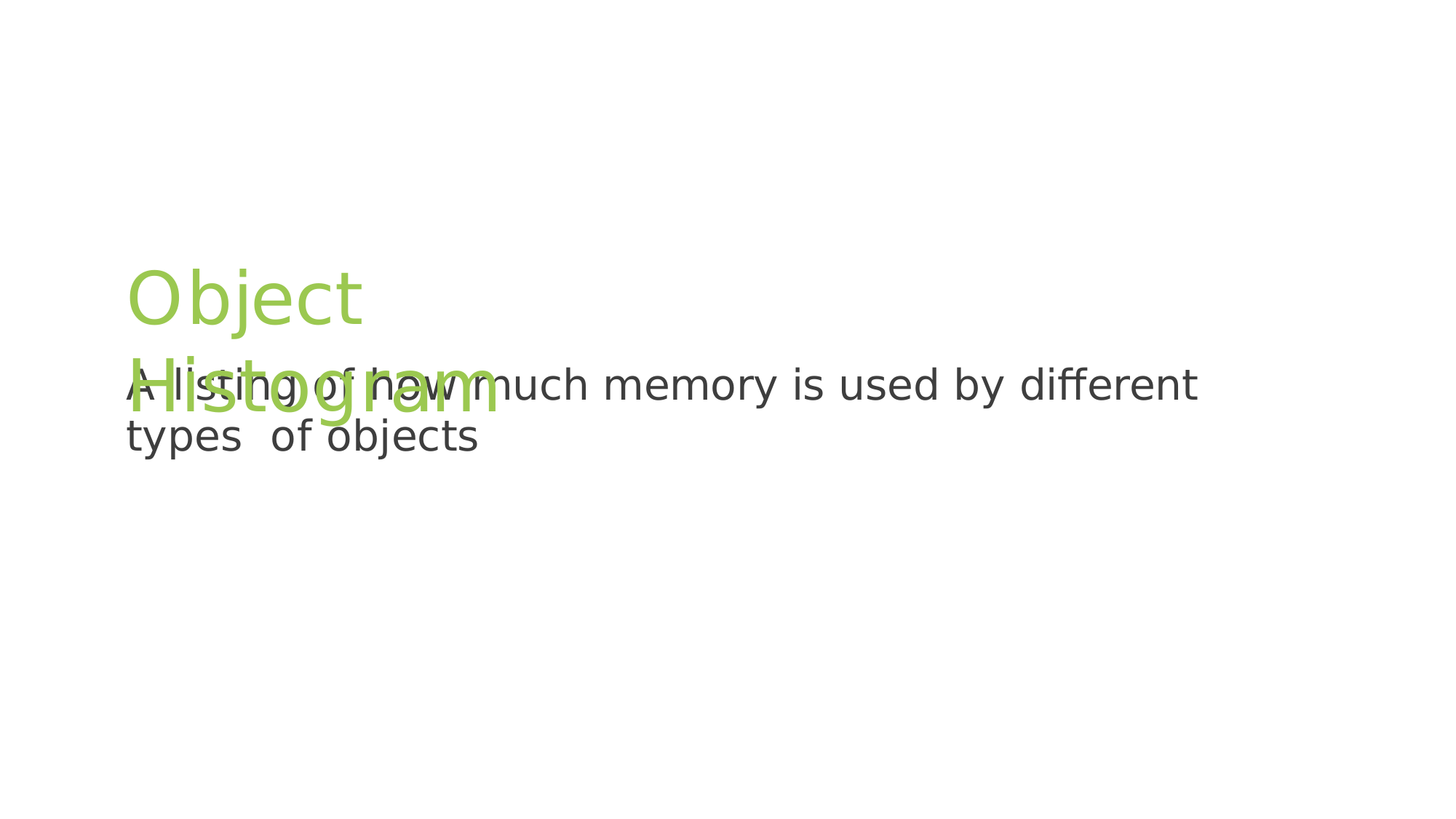

Object Histogram
A listing of how much memory is used by different types  of objects